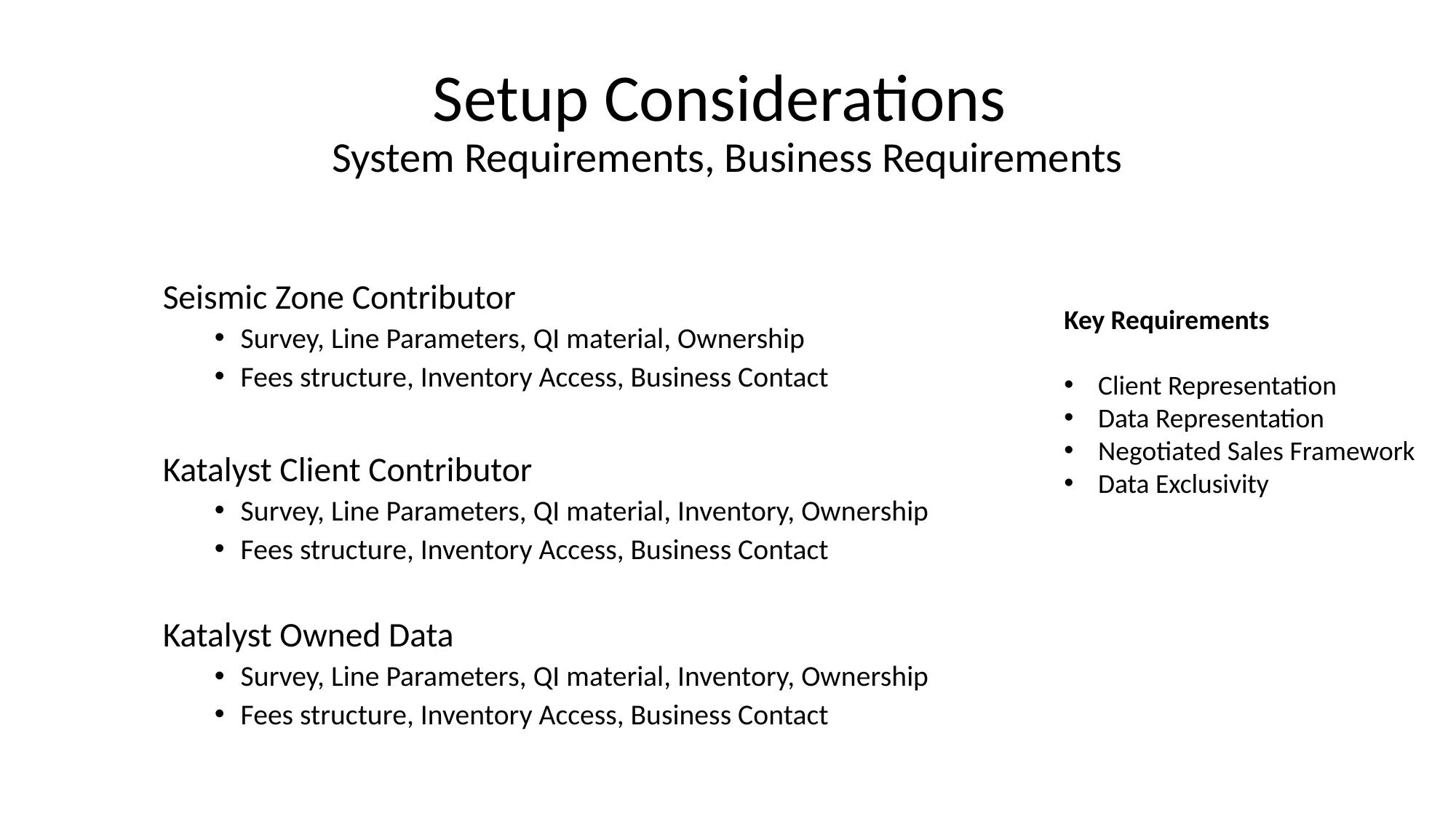

# Setup Considerations System Requirements, Business Requirements

Seismic Zone Contributor
Survey, Line Parameters, QI material, Ownership
Fees structure, Inventory Access, Business Contact

Katalyst Client Contributor
Survey, Line Parameters, QI material, Inventory, Ownership
Fees structure, Inventory Access, Business Contact

Katalyst Owned Data
Survey, Line Parameters, QI material, Inventory, Ownership
Fees structure, Inventory Access, Business Contact

Key Requirements

Client Representation
Data Representation
Negotiated Sales Framework
Data Exclusivity